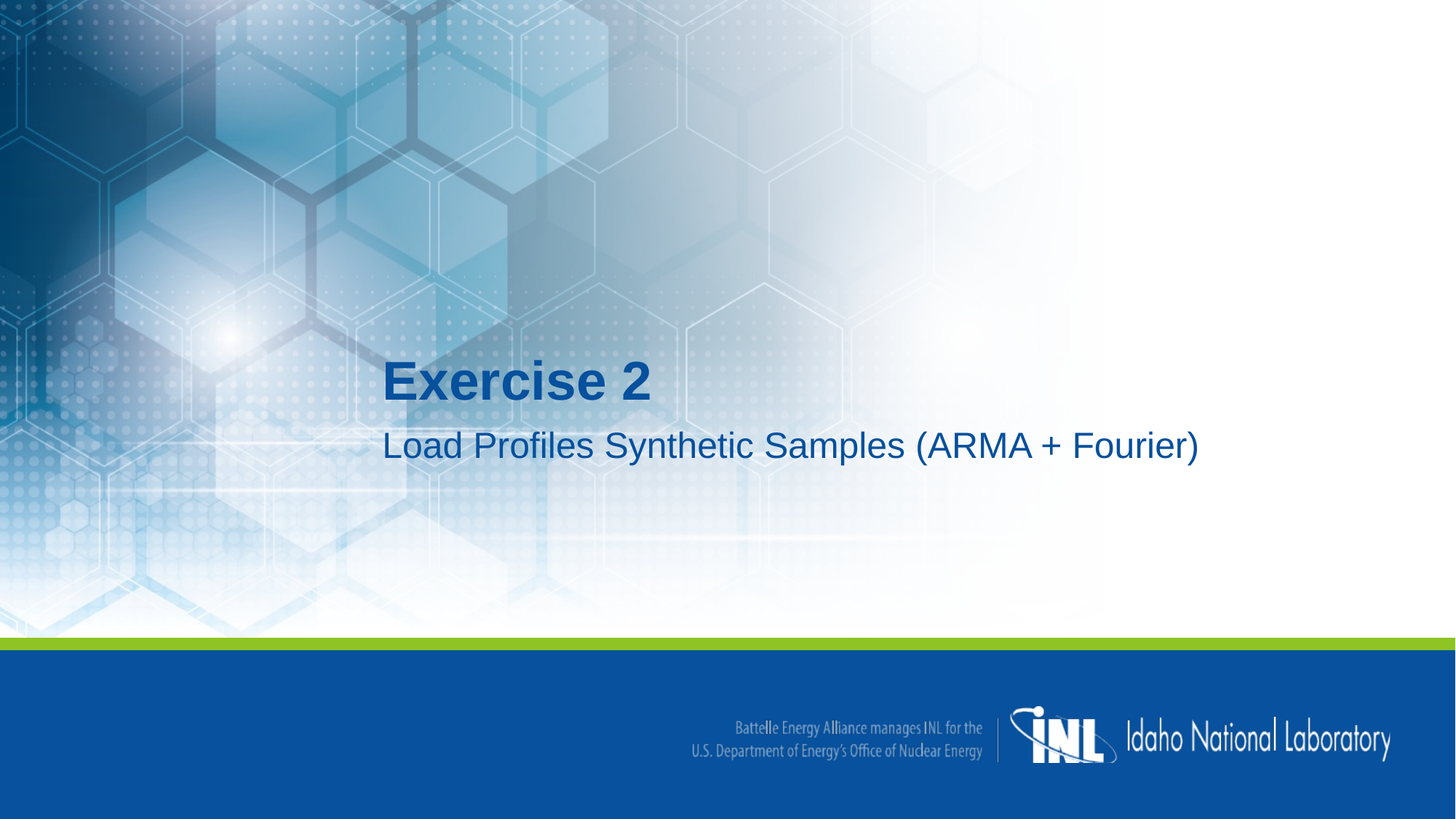

Exercise 2
Load Profiles Synthetic Samples (ARMA + Fourier)